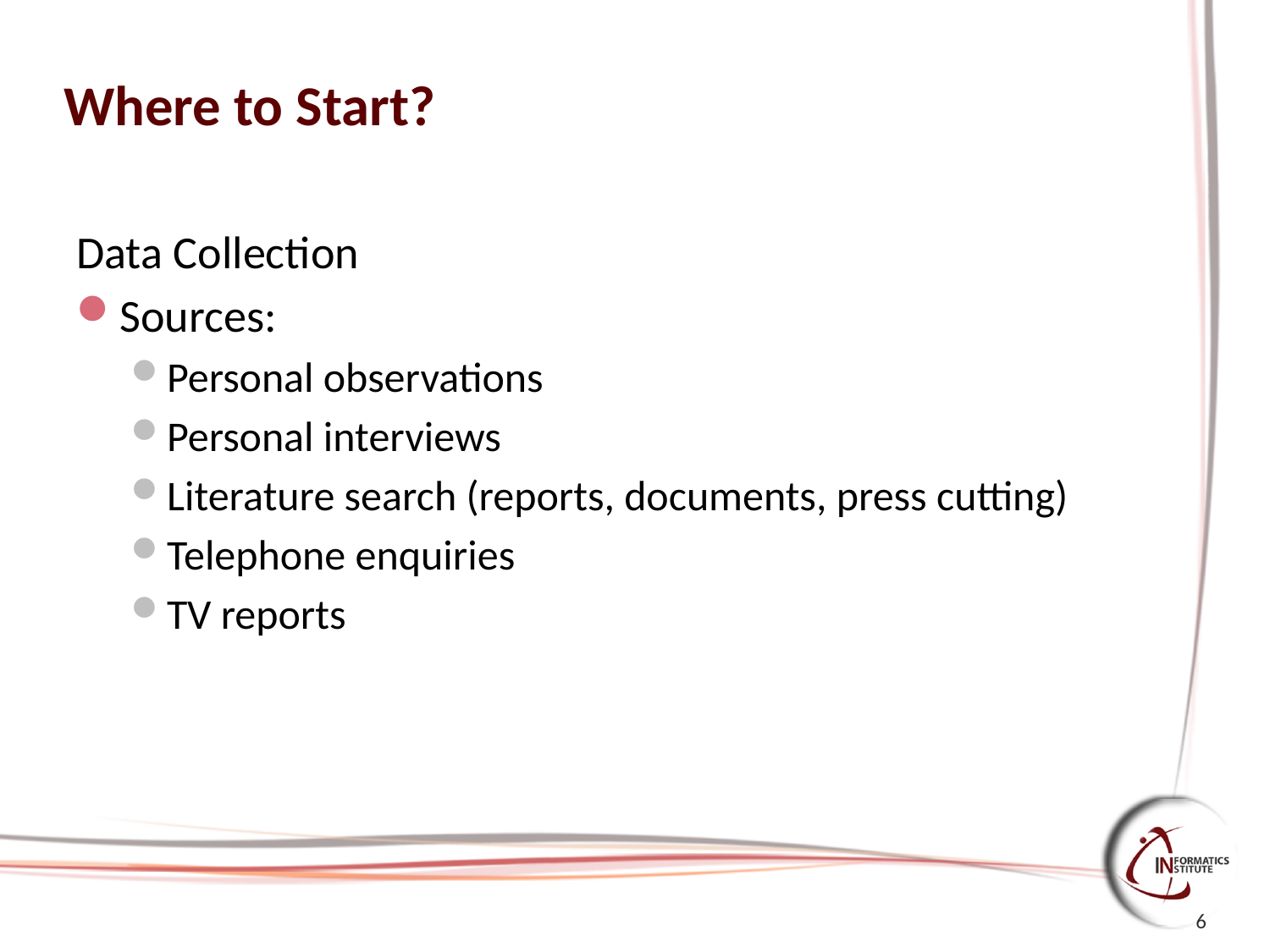

# Where to Start?
Data Collection
Sources:
Personal observations
Personal interviews
Literature search (reports, documents, press cutting)
Telephone enquiries
TV reports

6